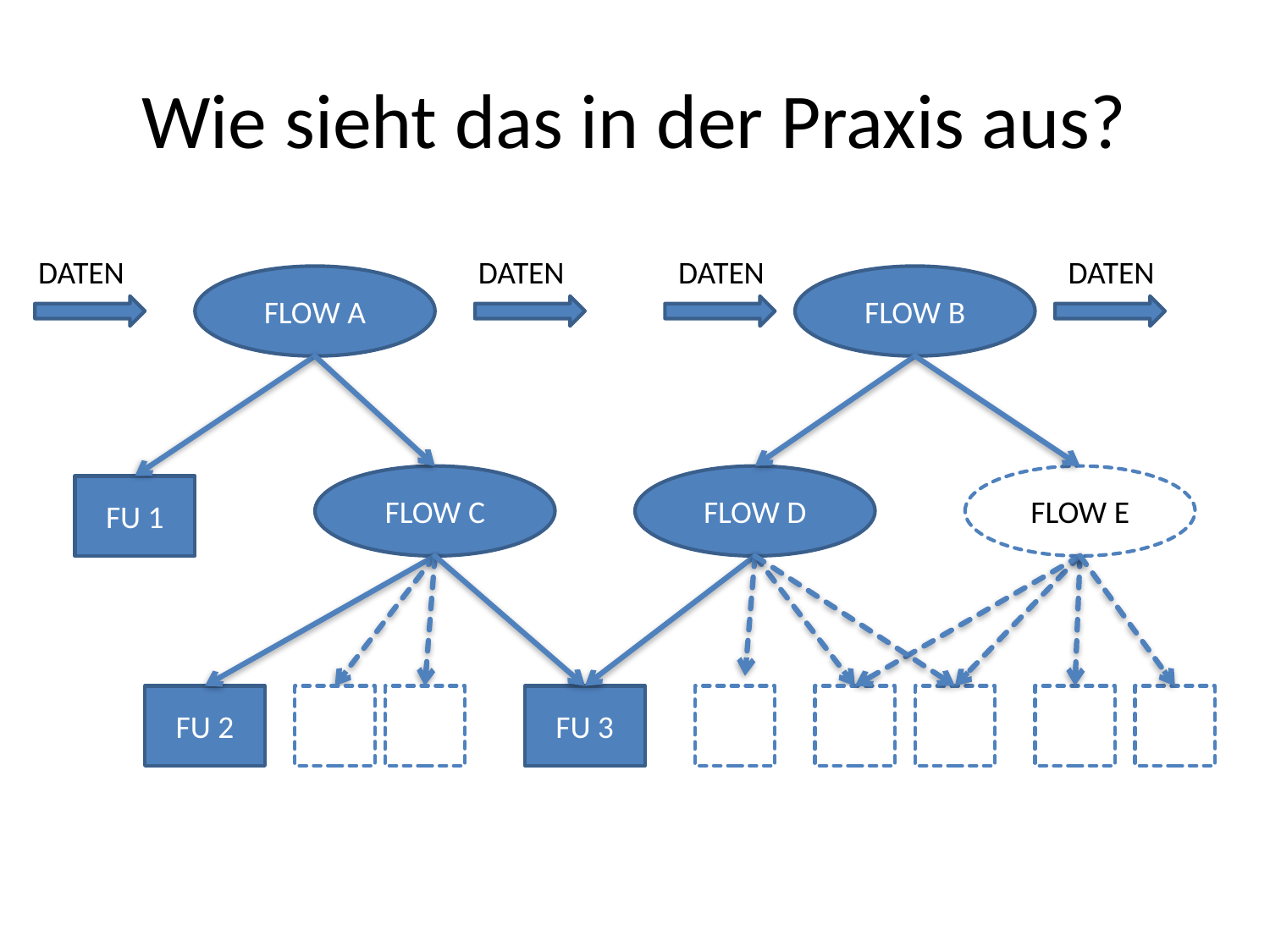

# Wie sieht das in der Praxis aus?
DATEN
DATEN
DATEN
DATEN
FLOW A
FLOW B

FLOW C
FLOW D
FLOW E
FU 1
FU 2

FU 3